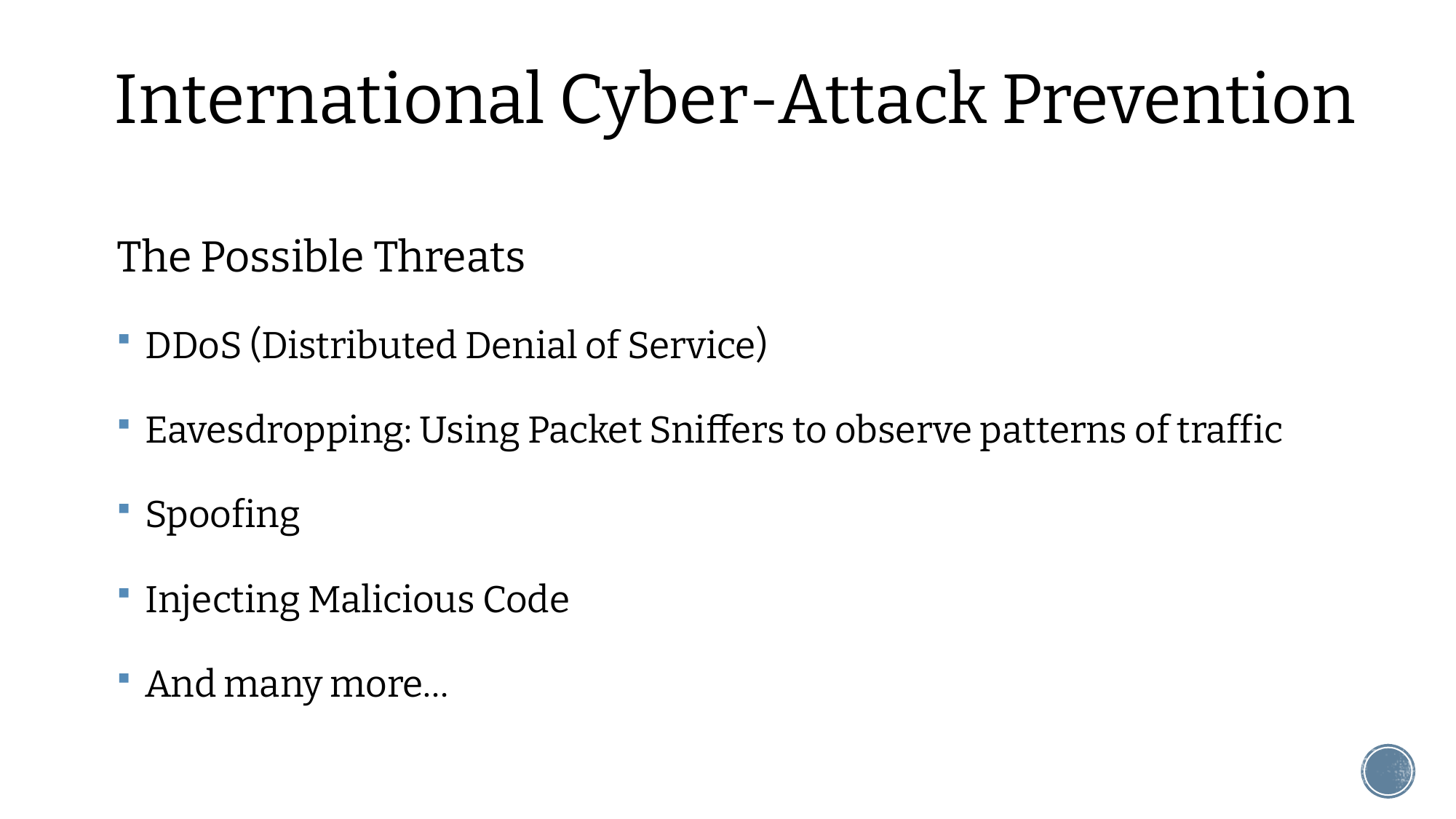

International Cyber-Attack Prevention
The Possible Threats
 DDoS (Distributed Denial of Service)
 Eavesdropping: Using Packet Sniffers to observe patterns of traffic
 Spoofing
 Injecting Malicious Code
 And many more…